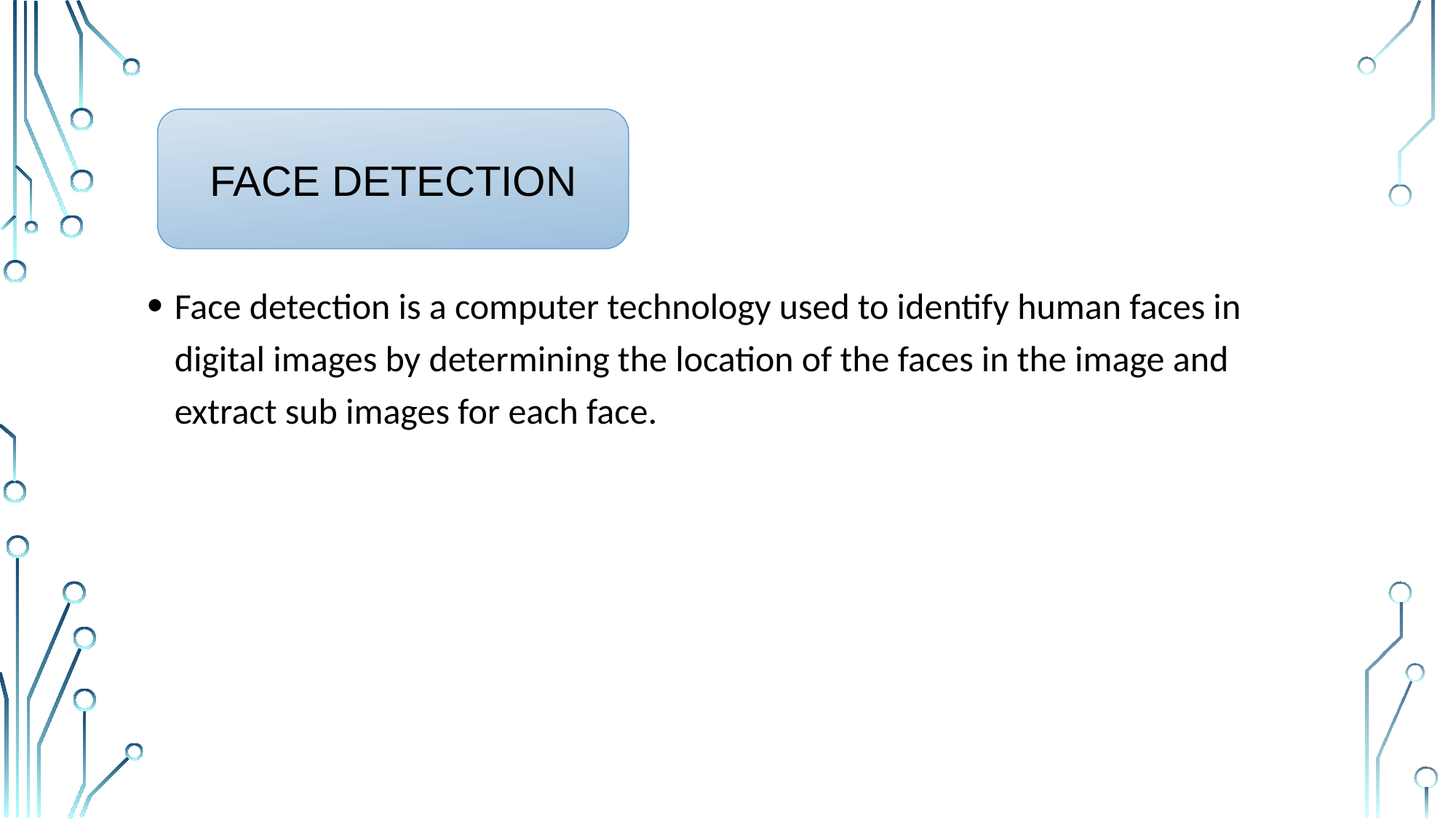

FACE DETECTION
Face detection is a computer technology used to identify human faces in digital images by determining the location of the faces in the image and extract sub images for each face.